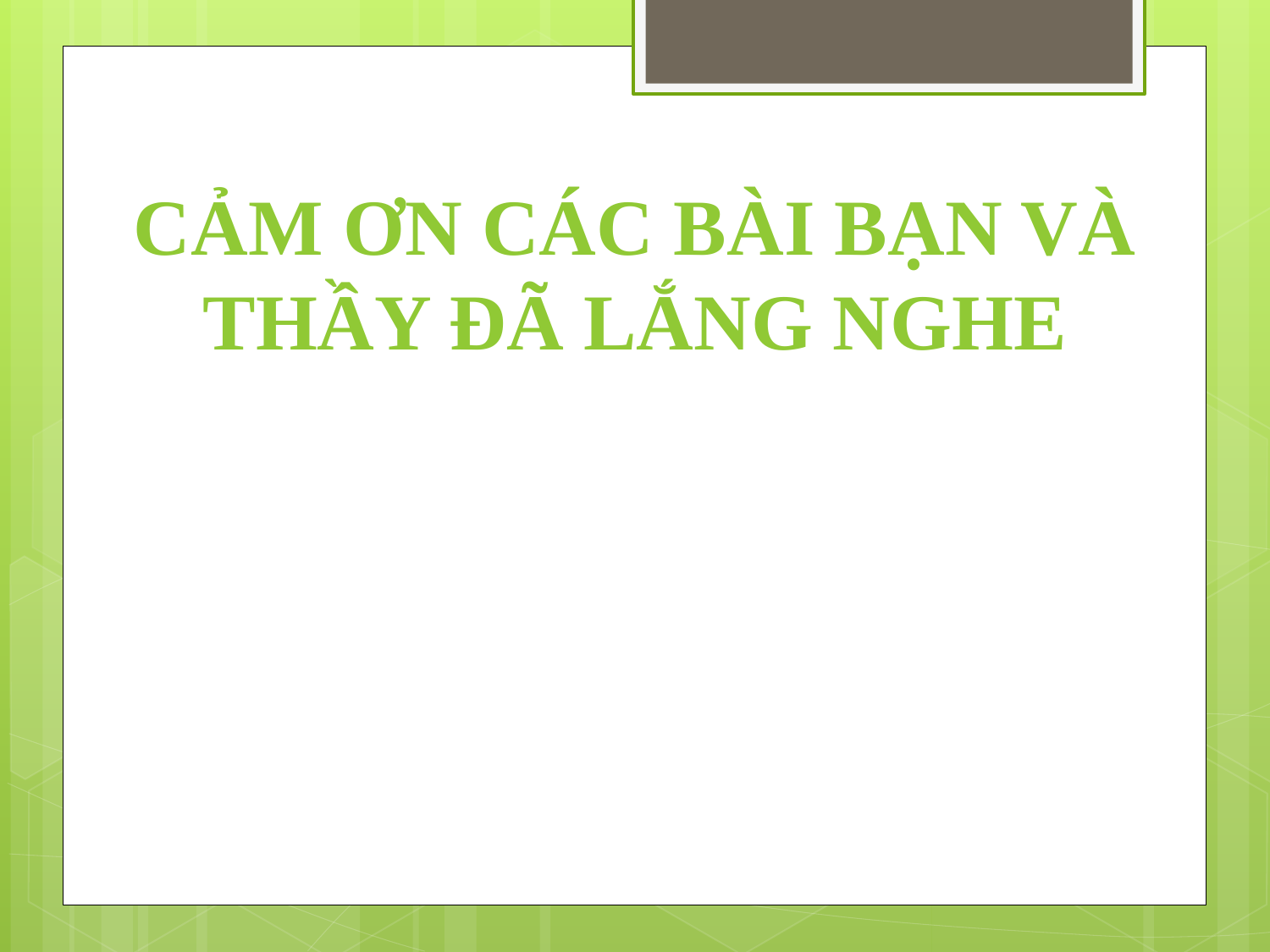

CẢM ƠN CÁC BÀI BẠN VÀ THẦY ĐÃ LẮNG NGHE